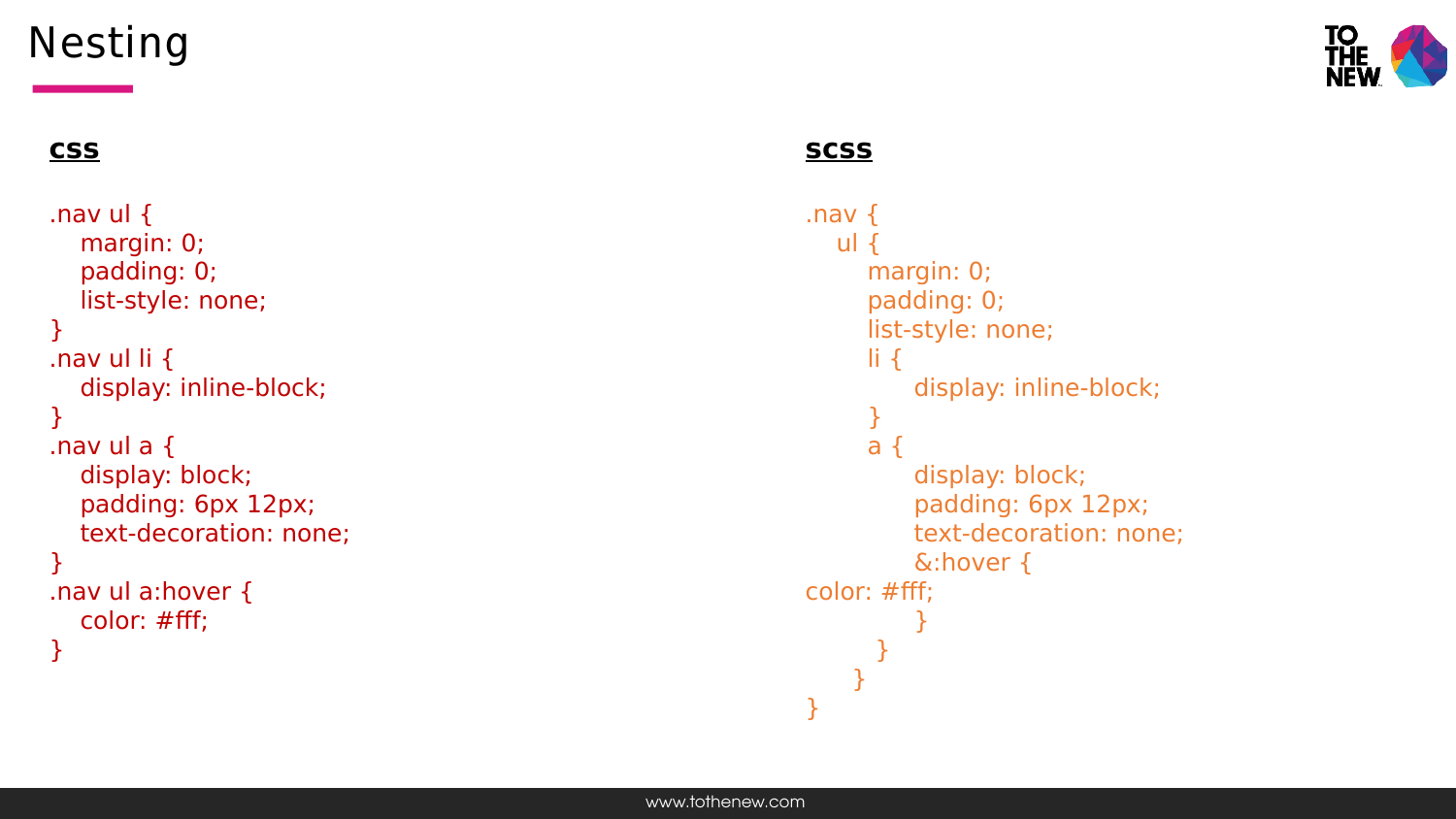

# Nesting

css

.nav ul {
    margin: 0;
    padding: 0;
    list-style: none;
}
.nav ul li {
    display: inline-block;
}
.nav ul a {
    display: block;
    padding: 6px 12px;
    text-decoration: none;
}
.nav ul a:hover {
    color: #fff;
}
scss

.nav {
    ul {
        margin: 0;
        padding: 0;
        list-style: none;
        li {
              display: inline-block;
        }
        a {
              display: block;
              padding: 6px 12px;
              text-decoration: none;
              &:hover {			color: #fff;
              }
         }
      }
}